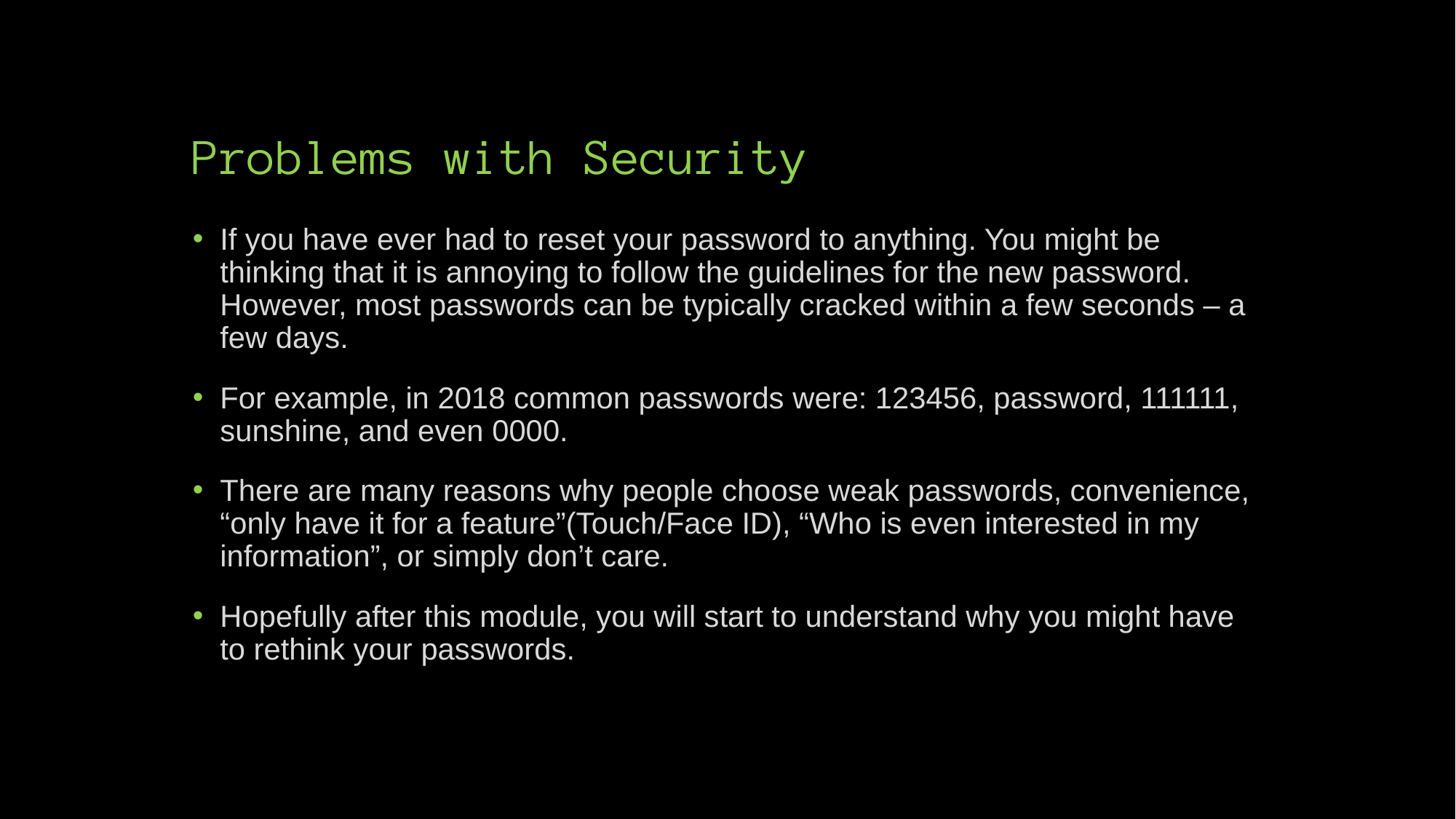

# Problems with Security
If you have ever had to reset your password to anything. You might be thinking that it is annoying to follow the guidelines for the new password. However, most passwords can be typically cracked within a few seconds – a few days.
For example, in 2018 common passwords were: 123456, password, 111111, sunshine, and even 0000.
There are many reasons why people choose weak passwords, convenience, “only have it for a feature”(Touch/Face ID), “Who is even interested in my information”, or simply don’t care.
Hopefully after this module, you will start to understand why you might have to rethink your passwords.